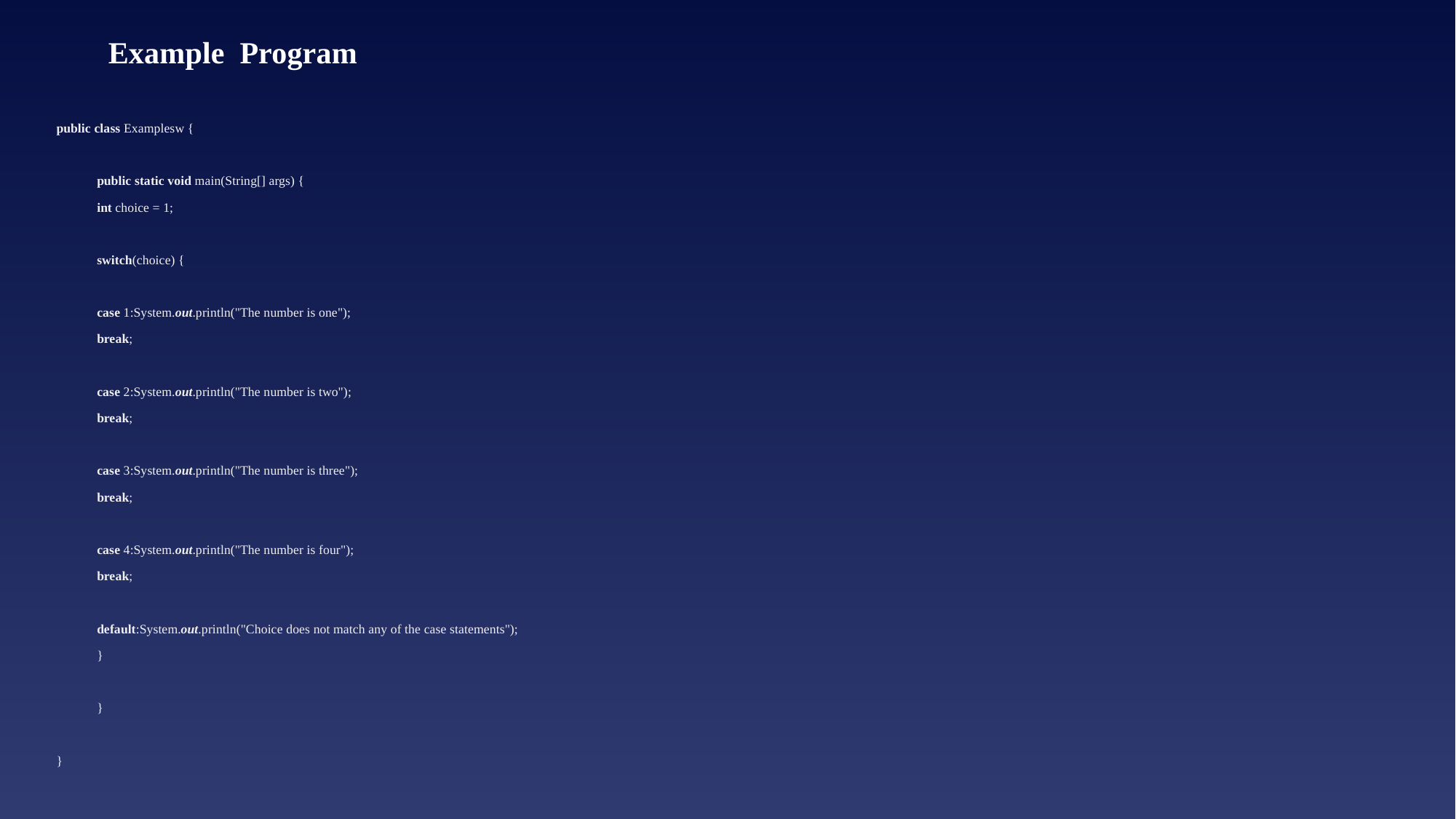

# Example  Program
public class Examplesw {

	public static void main(String[] args) {
		int choice = 1;

	switch(choice) {

	case 1:System.out.println("The number is one");
	break;

	case 2:System.out.println("The number is two");
	break;

	case 3:System.out.println("The number is three");
	break;

	case 4:System.out.println("The number is four");
	break;

	default:System.out.println("Choice does not match any of the case statements");
	}

	}

}